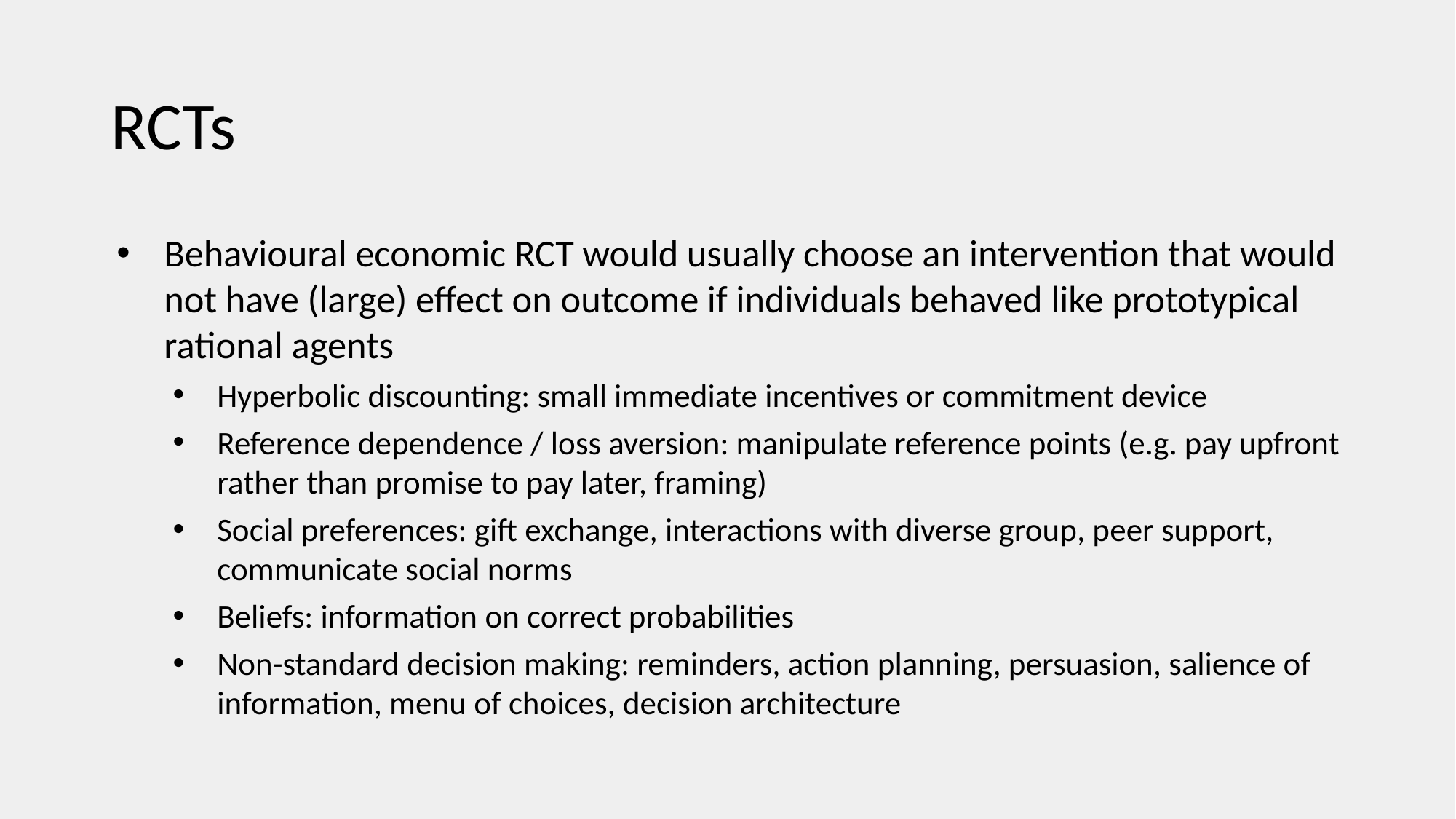

# RCTs
Behavioural economic RCT would usually choose an intervention that would not have (large) effect on outcome if individuals behaved like prototypical rational agents
Hyperbolic discounting: small immediate incentives or commitment device
Reference dependence / loss aversion: manipulate reference points (e.g. pay upfront rather than promise to pay later, framing)
Social preferences: gift exchange, interactions with diverse group, peer support, communicate social norms
Beliefs: information on correct probabilities
Non-standard decision making: reminders, action planning, persuasion, salience of information, menu of choices, decision architecture